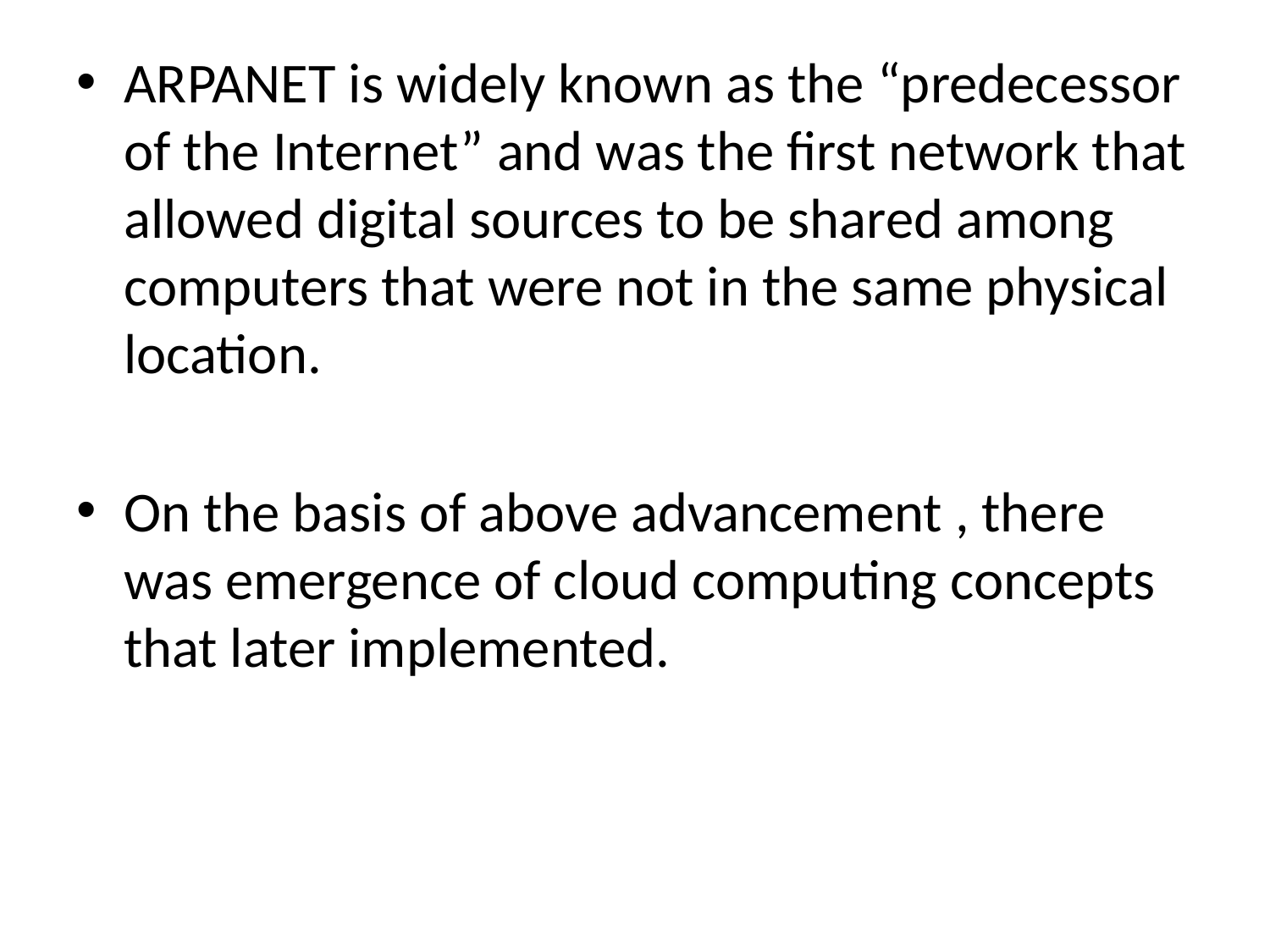

ARPANET is widely known as the “predecessor of the Internet” and was the first network that allowed digital sources to be shared among computers that were not in the same physical location.

On the basis of above advancement , there was emergence of cloud computing concepts that later implemented.